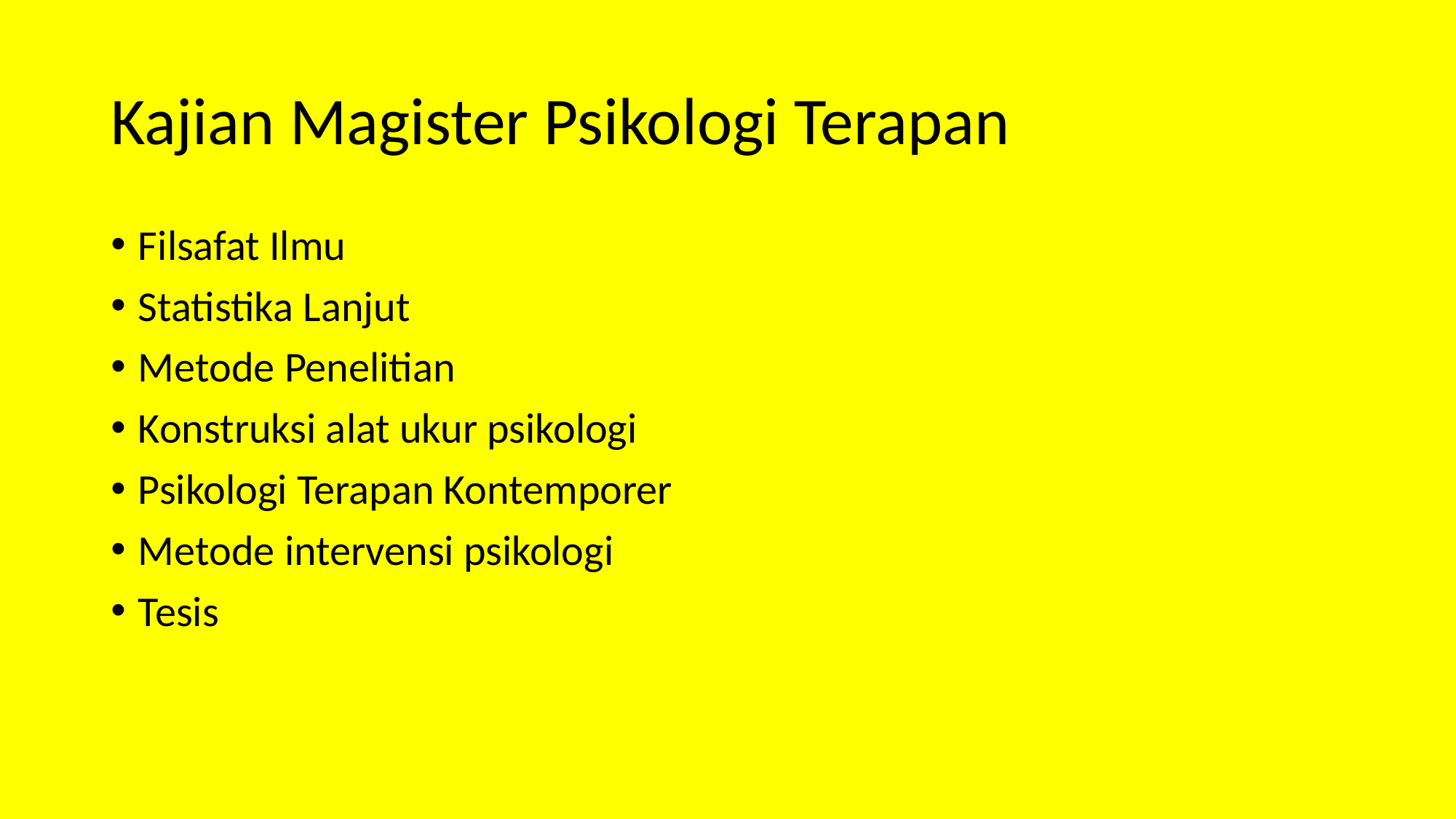

# Kajian Magister Psikologi Terapan
Filsafat Ilmu
Statistika Lanjut
Metode Penelitian
Konstruksi alat ukur psikologi
Psikologi Terapan Kontemporer
Metode intervensi psikologi
Tesis